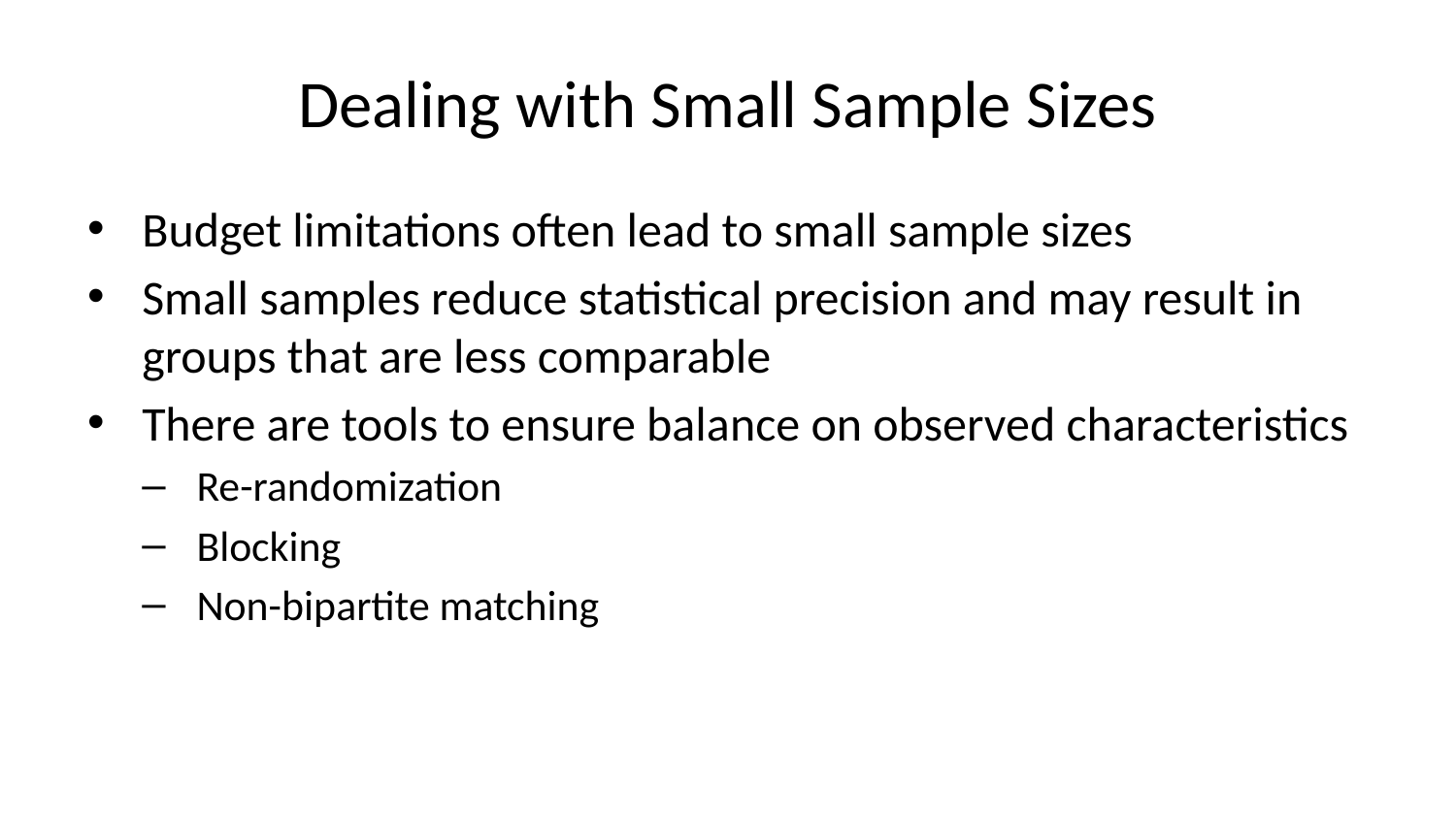

# Dealing with Small Sample Sizes
Budget limitations often lead to small sample sizes
Small samples reduce statistical precision and may result in groups that are less comparable
There are tools to ensure balance on observed characteristics
Re-randomization
Blocking
Non-bipartite matching